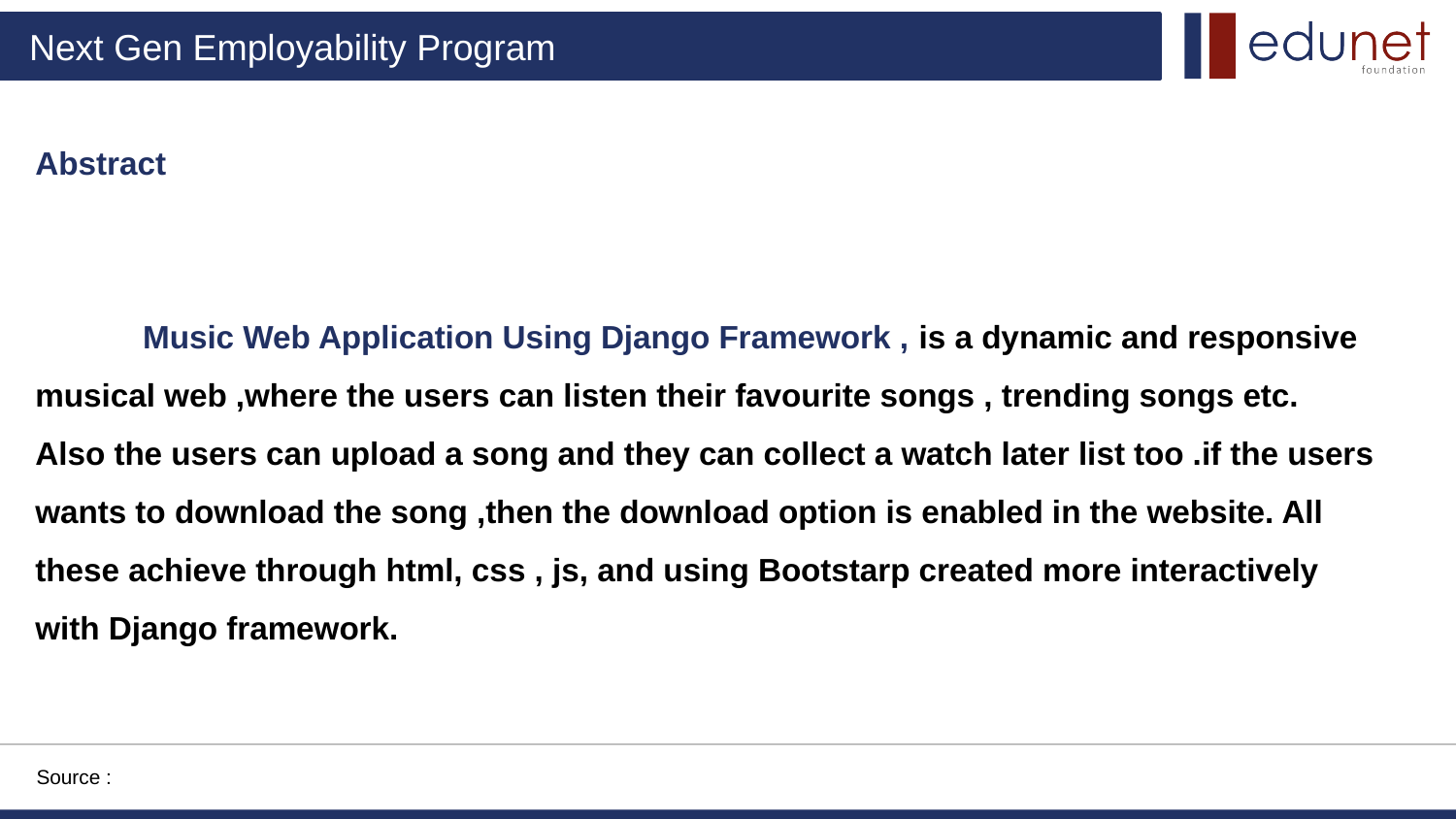

Abstract
            Music Web Application Using Django Framework , is a dynamic and responsive musical web ,where the users can listen their favourite songs , trending songs etc.
Also the users can upload a song and they can collect a watch later list too .if the users wants to download the song ,then the download option is enabled in the website. All these achieve through html, css , js, and using Bootstarp created more interactively with Django framework.
Source :